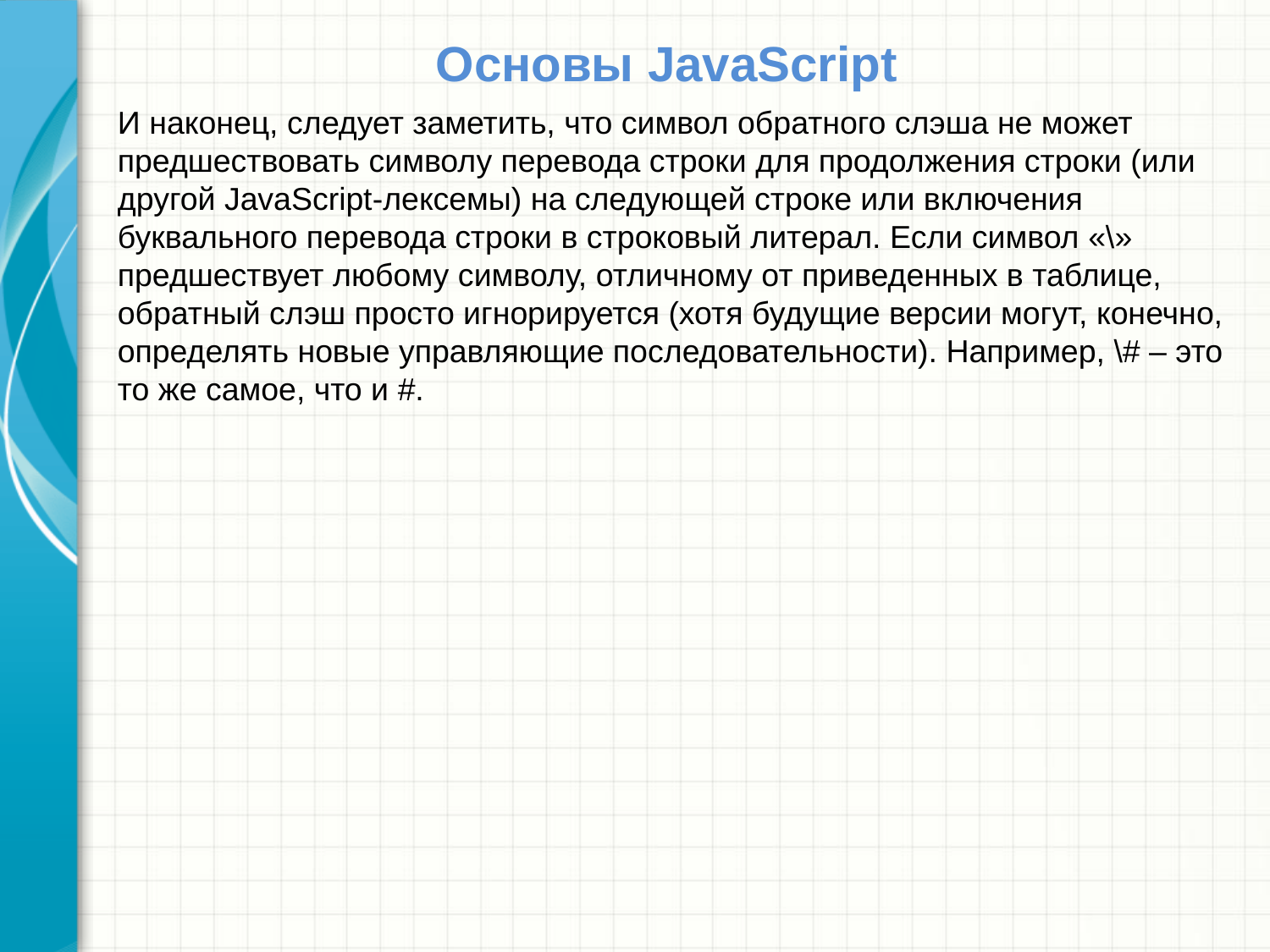

# Основы JavaScript
И наконец, следует заметить, что символ обратного слэша не может предшествовать символу перевода строки для продолжения строки (или другой JavaScript-лексемы) на следующей строке или включения буквального перевода строки в строковый литерал. Если символ «\» предшествует любому символу, отличному от приведенных в таблице, обратный слэш просто игнорируется (хотя будущие версии могут, конечно, определять новые управляющие последовательности). Например, \# – это то же самое, что и #.